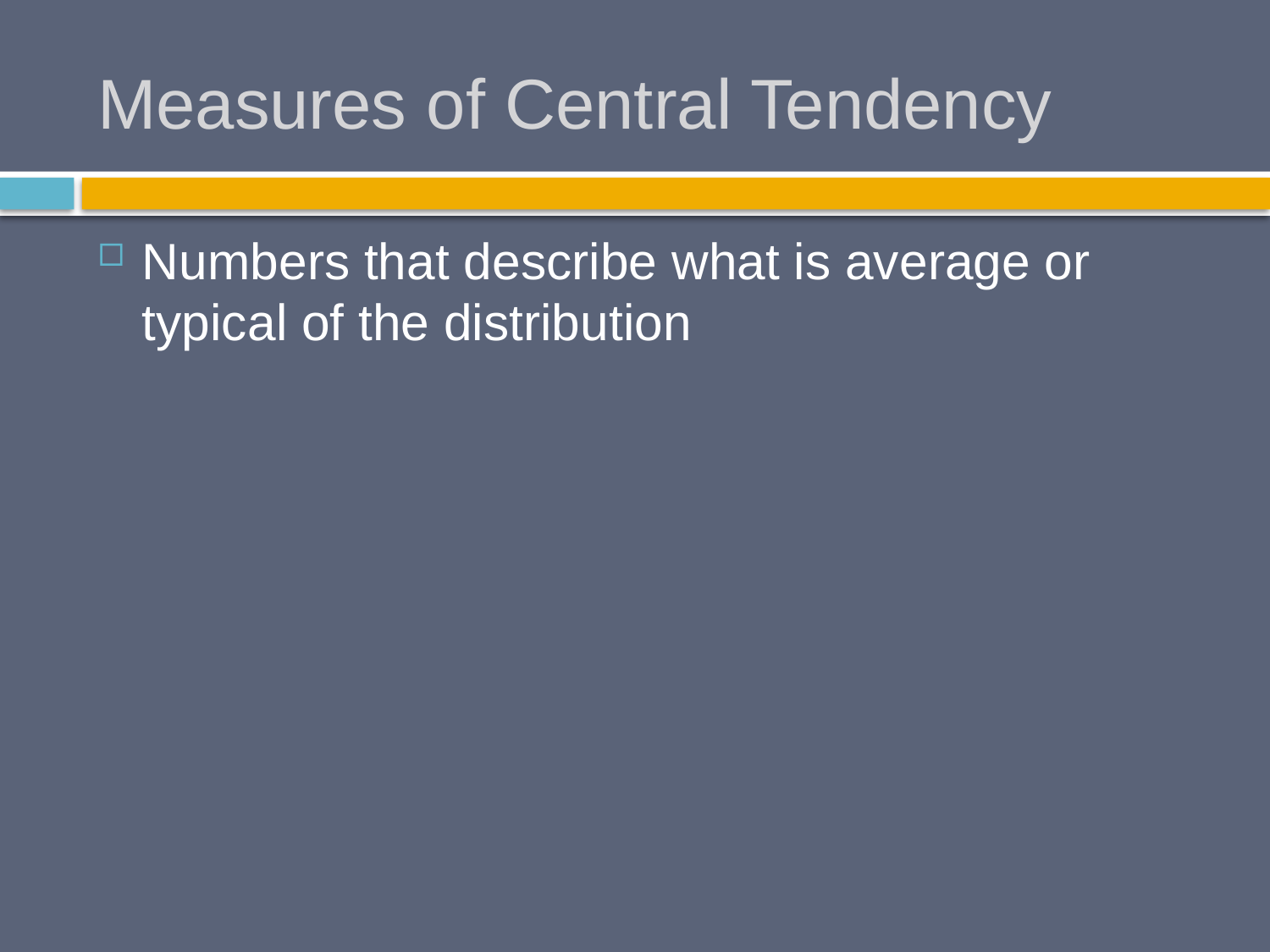

# Measures of Central Tendency
Numbers that describe what is average or typical of the distribution